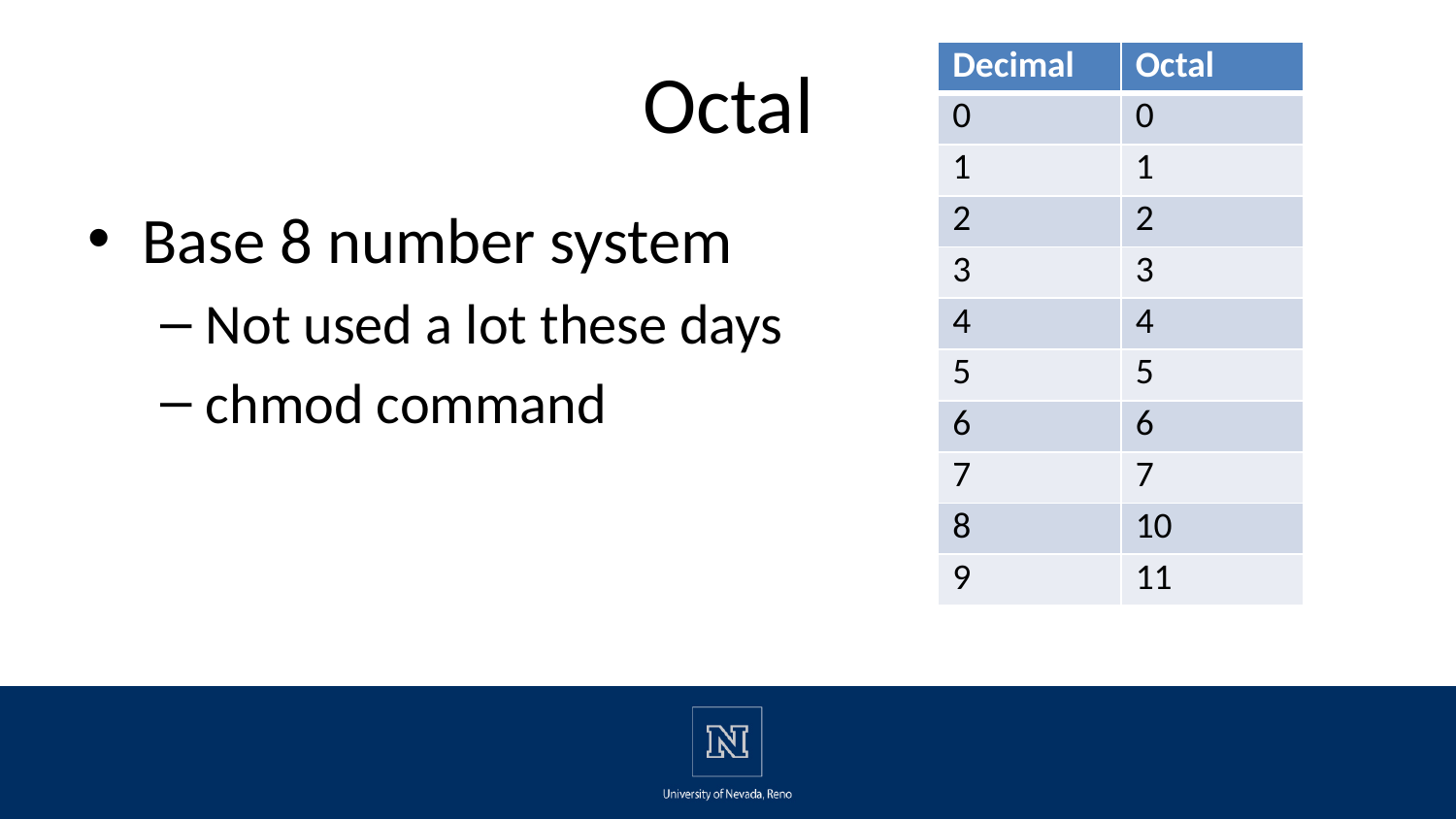

# Octal
| Decimal | Octal |
| --- | --- |
| 0 | 0 |
| 1 | 1 |
| 2 | 2 |
| 3 | 3 |
| 4 | 4 |
| 5 | 5 |
| 6 | 6 |
| 7 | 7 |
| 8 | 10 |
| 9 | 11 |
Base 8 number system
Not used a lot these days
chmod command